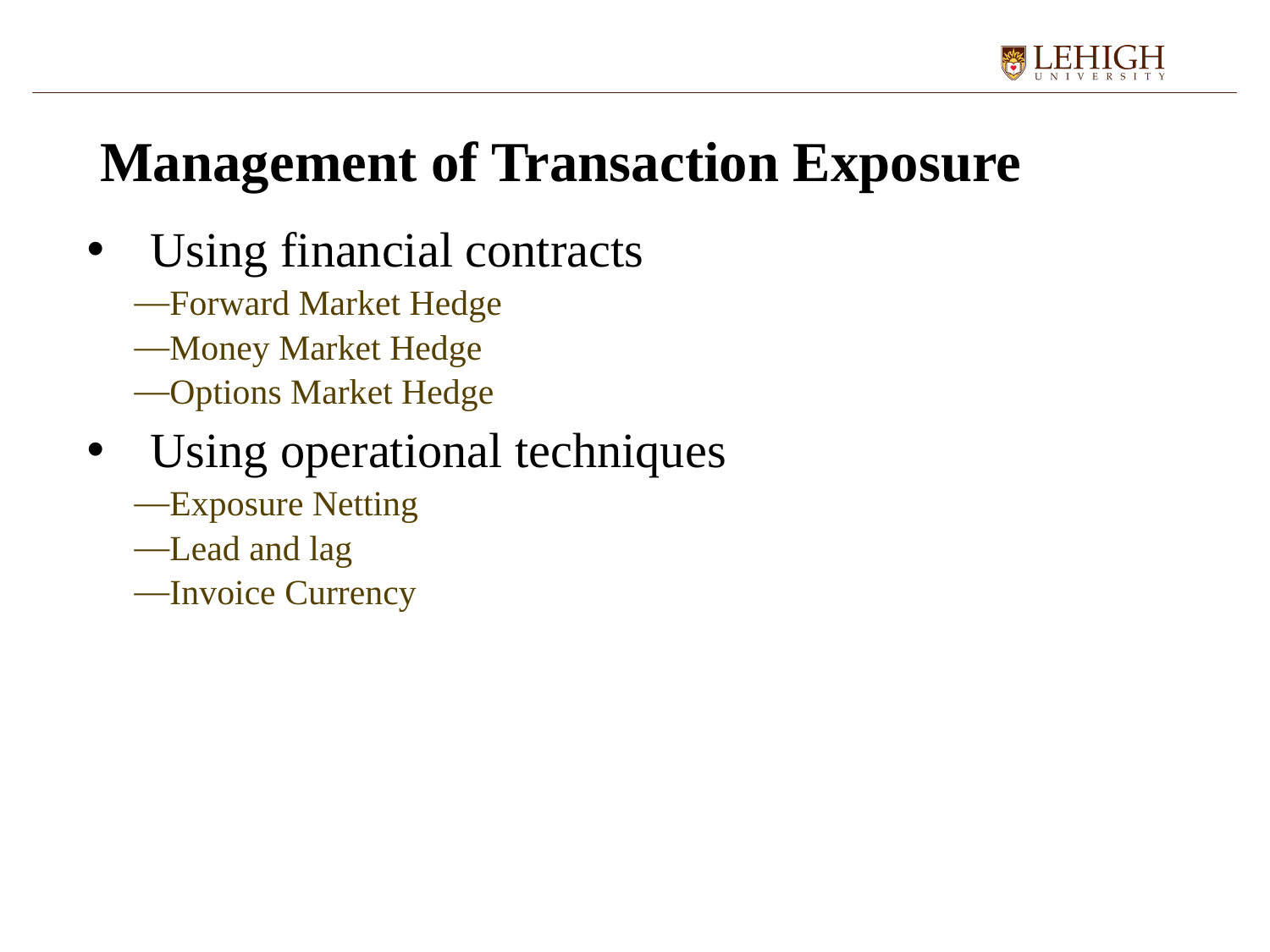

# Management of Transaction Exposure
Using financial contracts
Forward Market Hedge
Money Market Hedge
Options Market Hedge
Using operational techniques
Exposure Netting
Lead and lag
Invoice Currency